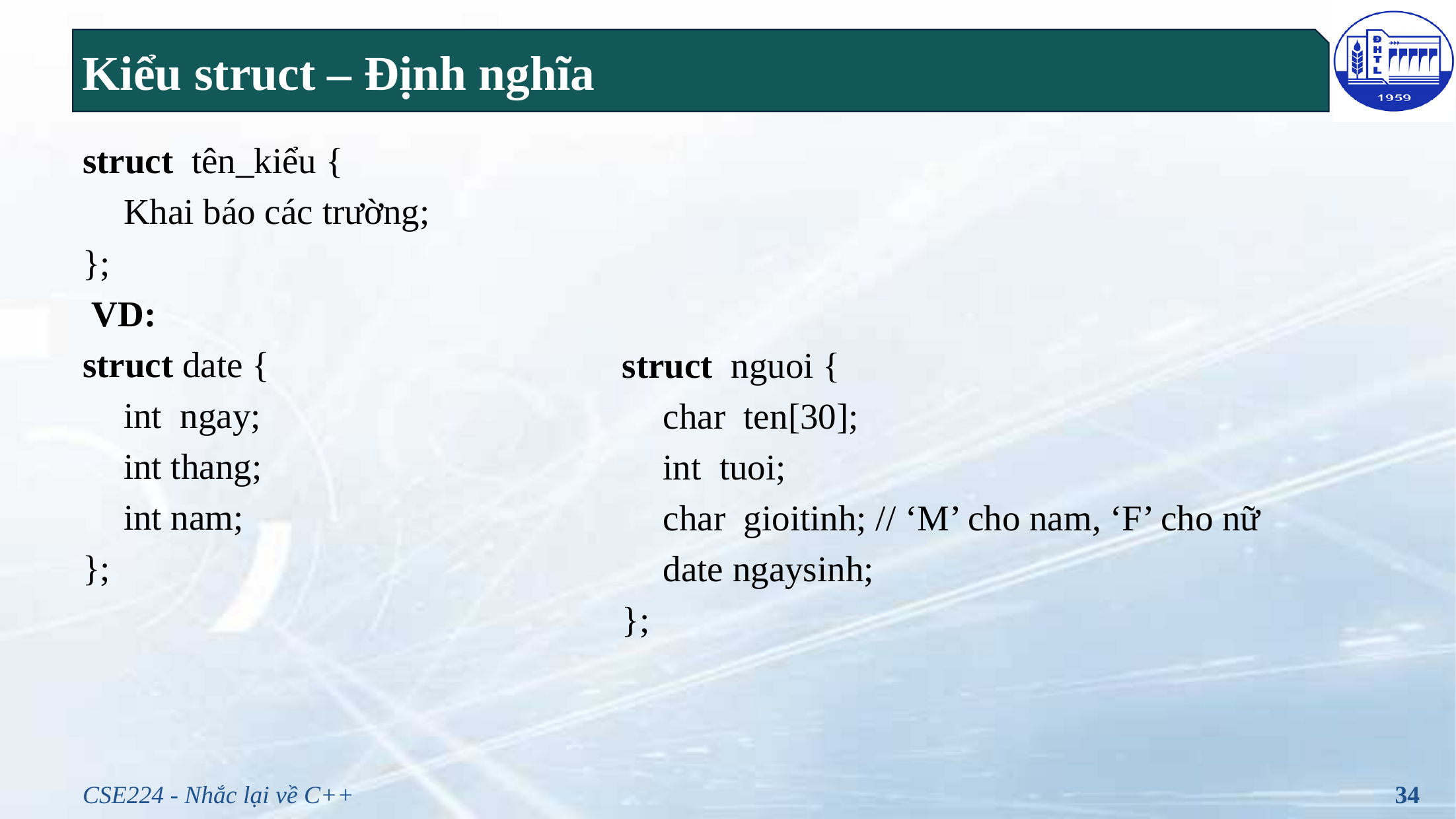

# Kiểu struct – Định nghĩa
struct  tên_kiểu {
	Khai báo các trường;
};
 VD:
struct date {
	int  ngay;
	int thang;
	int nam;
};

struct  nguoi {
	char  ten[30];
	int  tuoi;
	char  gioitinh; // ‘M’ cho nam, ‘F’ cho nữ
	date ngaysinh;
};

CSE224 - Nhắc lại về C++
34